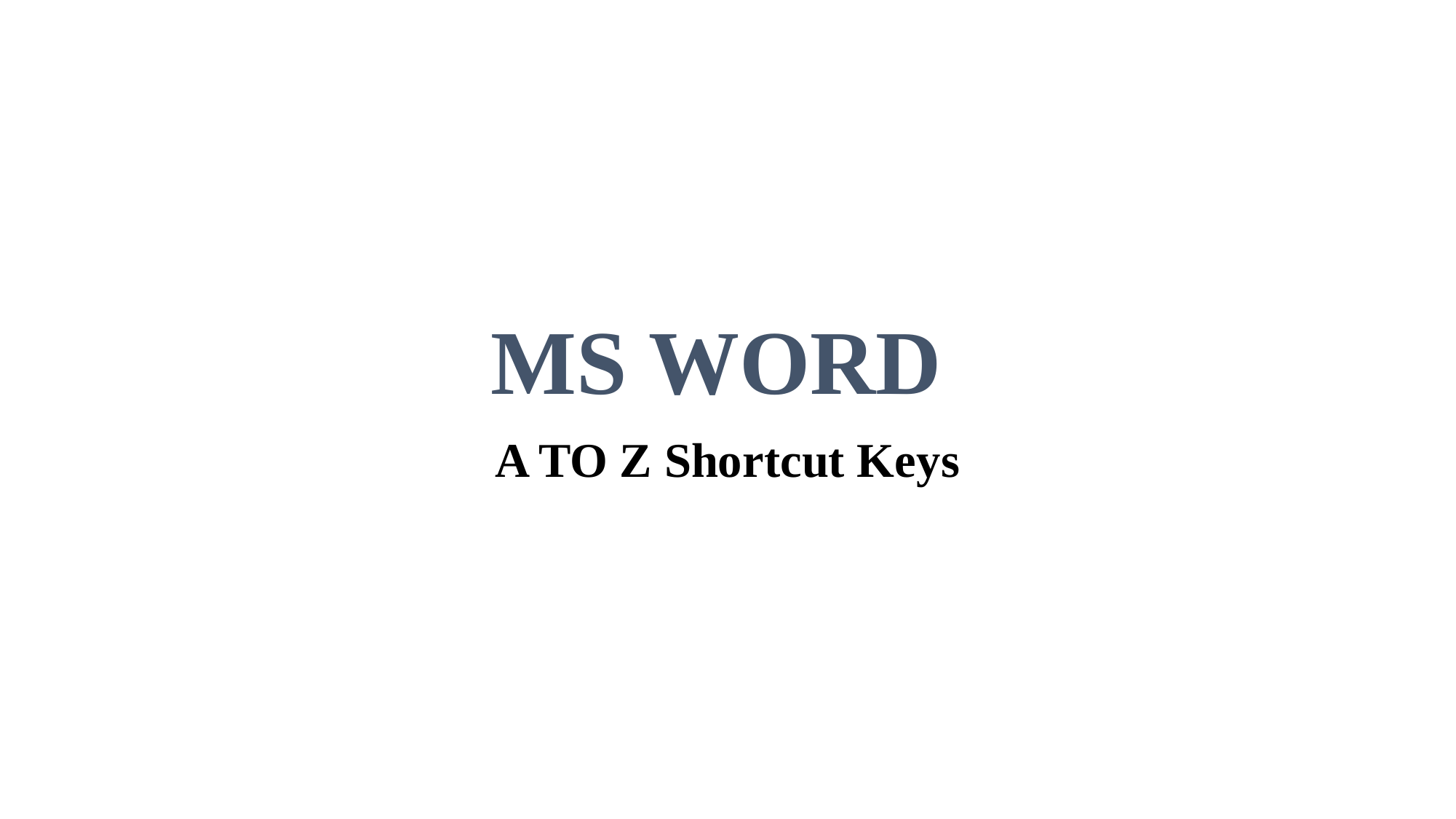

# MS WORD
A TO Z Shortcut Keys